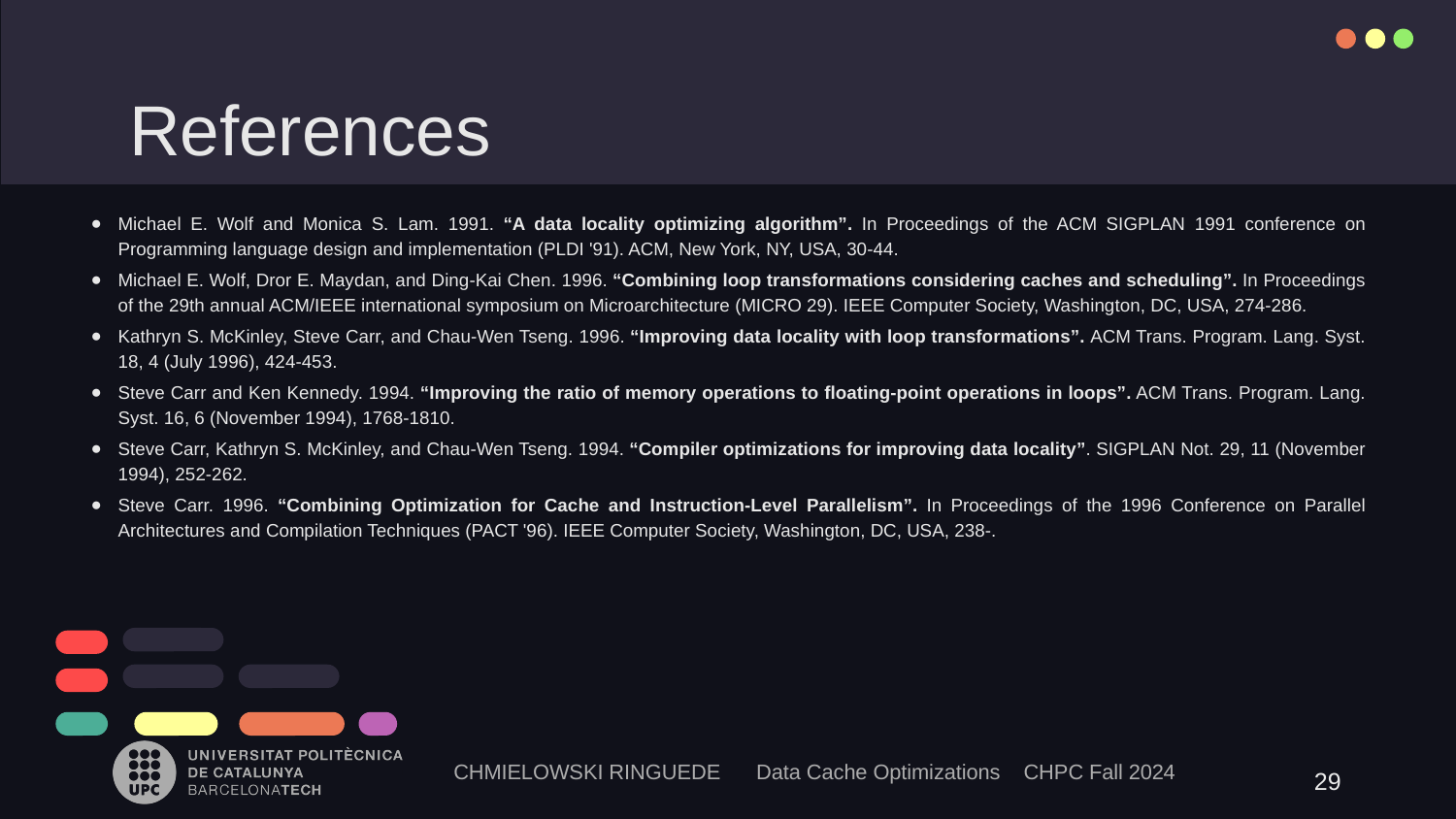

# References
Michael E. Wolf and Monica S. Lam. 1991. “A data locality optimizing algorithm”. In Proceedings of the ACM SIGPLAN 1991 conference on Programming language design and implementation (PLDI '91). ACM, New York, NY, USA, 30-44.
Michael E. Wolf, Dror E. Maydan, and Ding-Kai Chen. 1996. “Combining loop transformations considering caches and scheduling”. In Proceedings of the 29th annual ACM/IEEE international symposium on Microarchitecture (MICRO 29). IEEE Computer Society, Washington, DC, USA, 274-286.
Kathryn S. McKinley, Steve Carr, and Chau-Wen Tseng. 1996. “Improving data locality with loop transformations”. ACM Trans. Program. Lang. Syst. 18, 4 (July 1996), 424-453.
Steve Carr and Ken Kennedy. 1994. “Improving the ratio of memory operations to floating-point operations in loops”. ACM Trans. Program. Lang. Syst. 16, 6 (November 1994), 1768-1810.
Steve Carr, Kathryn S. McKinley, and Chau-Wen Tseng. 1994. “Compiler optimizations for improving data locality”. SIGPLAN Not. 29, 11 (November 1994), 252-262.
Steve Carr. 1996. “Combining Optimization for Cache and Instruction-Level Parallelism”. In Proceedings of the 1996 Conference on Parallel Architectures and Compilation Techniques (PACT '96). IEEE Computer Society, Washington, DC, USA, 238-.

29